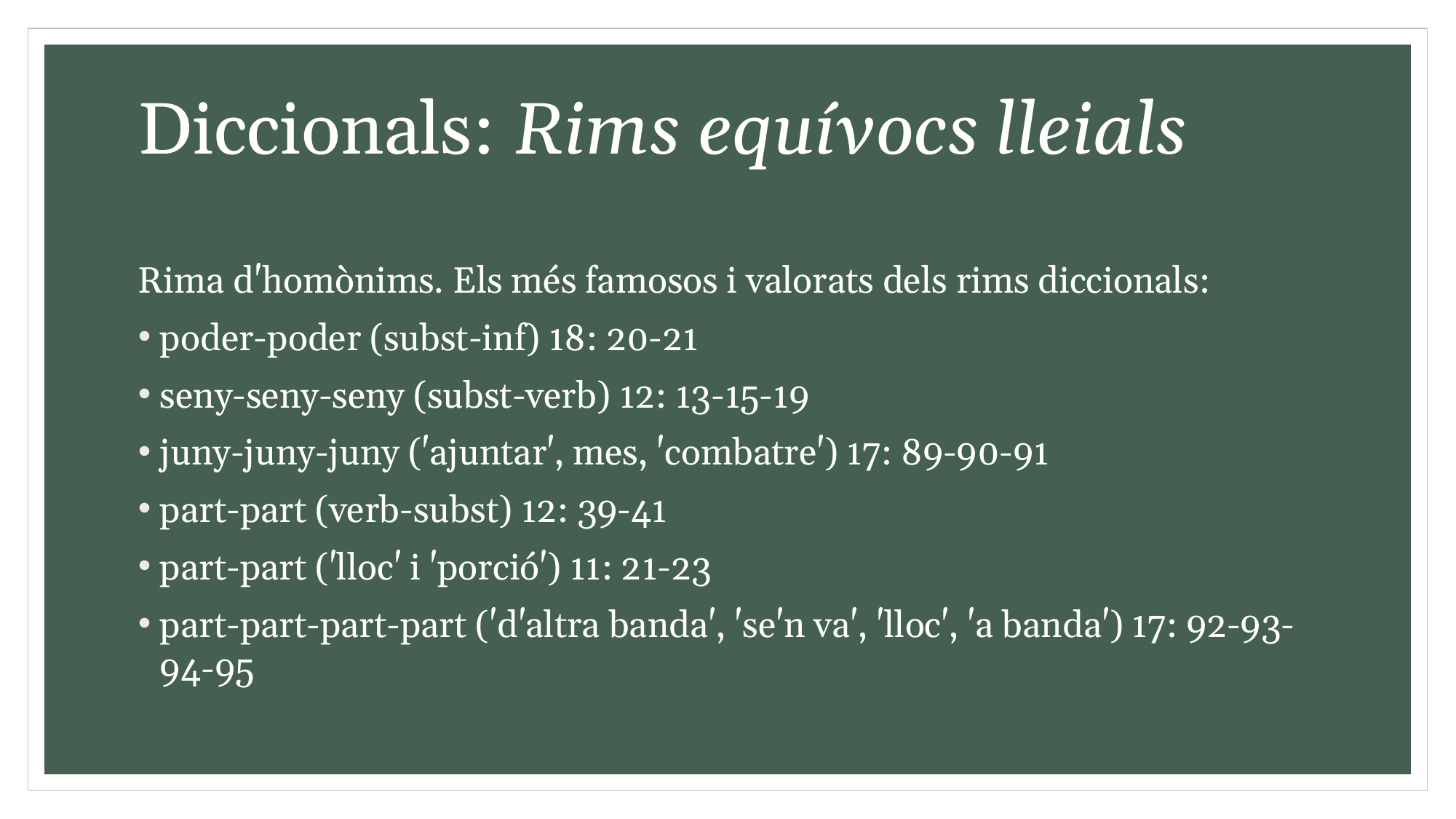

# Diccionals: Rims equívocs lleials
Rima d'homònims. Els més famosos i valorats dels rims diccionals:
poder-poder (subst-inf) 18: 20-21
seny-seny-seny (subst-verb) 12: 13-15-19
juny-juny-juny ('ajuntar', mes, 'combatre') 17: 89-90-91
part-part (verb-subst) 12: 39-41
part-part ('lloc' i 'porció') 11: 21-23
part-part-part-part ('d'altra banda', 'se'n va', 'lloc', 'a banda') 17: 92-93-94-95